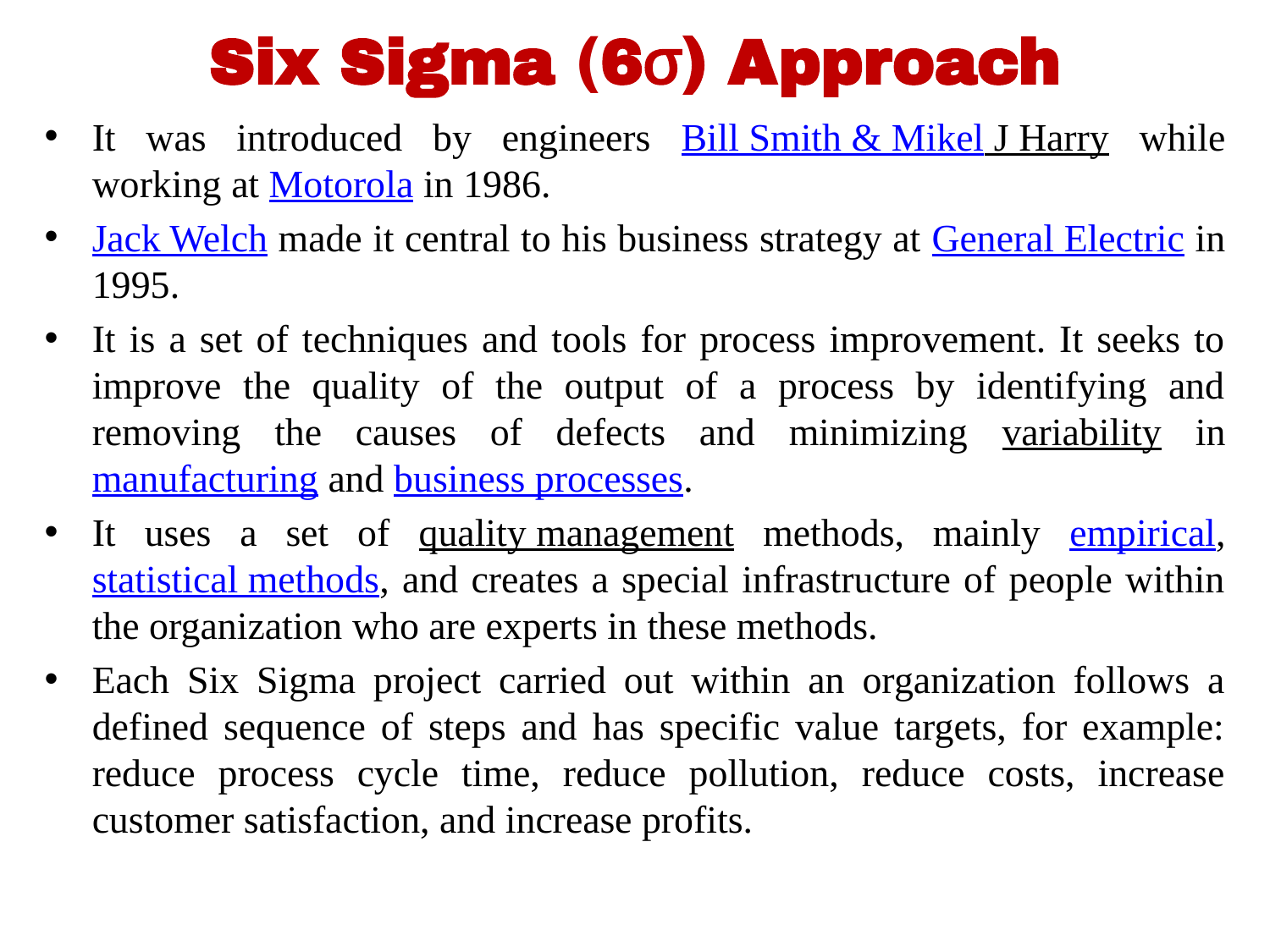

# Six Sigma (6σ) Approach
It was introduced by engineers Bill Smith & Mikel J Harry while working at Motorola in 1986.
Jack Welch made it central to his business strategy at General Electric in 1995.
It is a set of techniques and tools for process improvement. It seeks to improve the quality of the output of a process by identifying and removing the causes of defects and minimizing variability in manufacturing and business processes.
It uses a set of quality management methods, mainly empirical, statistical methods, and creates a special infrastructure of people within the organization who are experts in these methods.
Each Six Sigma project carried out within an organization follows a defined sequence of steps and has specific value targets, for example: reduce process cycle time, reduce pollution, reduce costs, increase customer satisfaction, and increase profits.